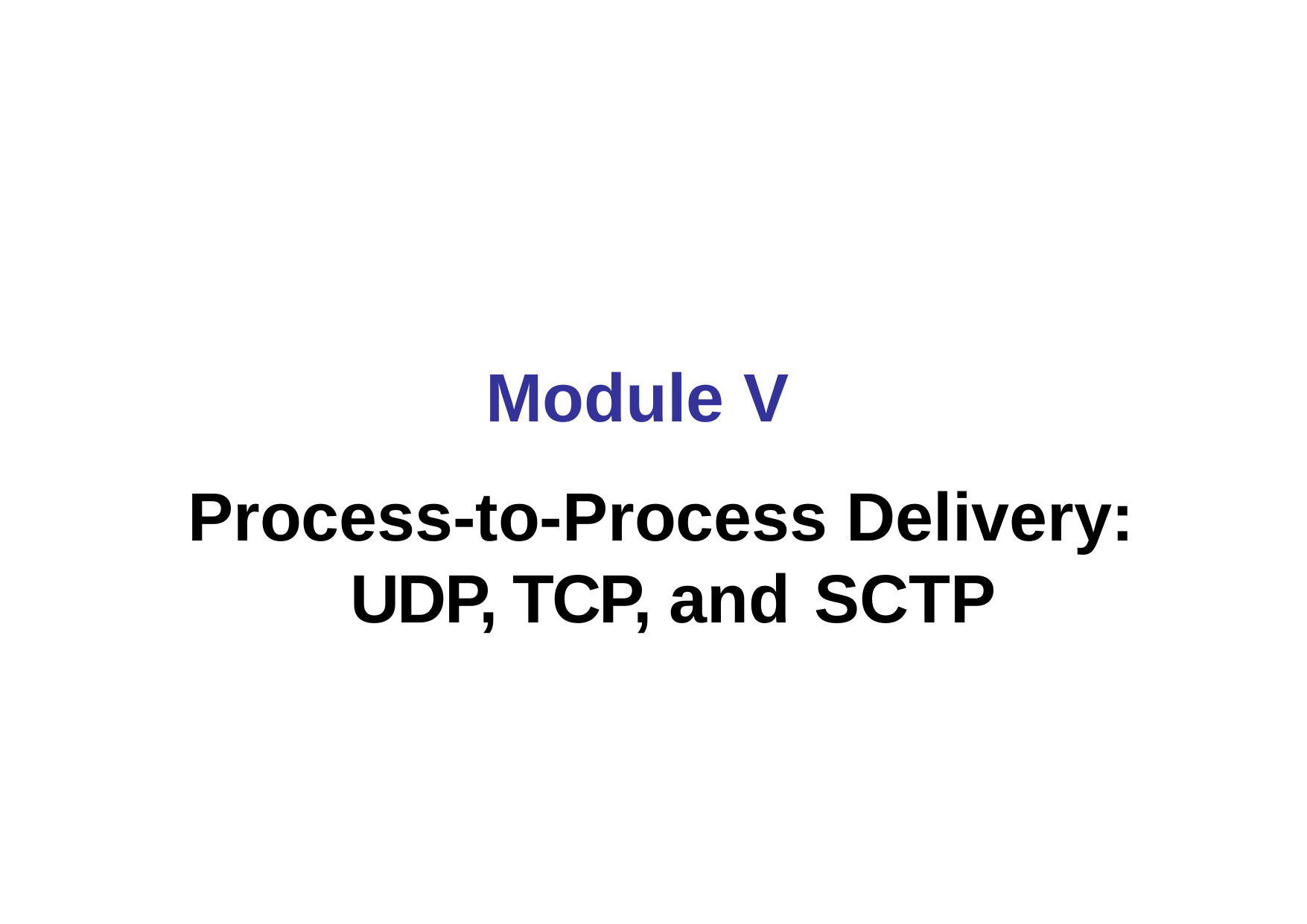

# Module V
Process-to-Process Delivery:  UDP, TCP, and SCTP